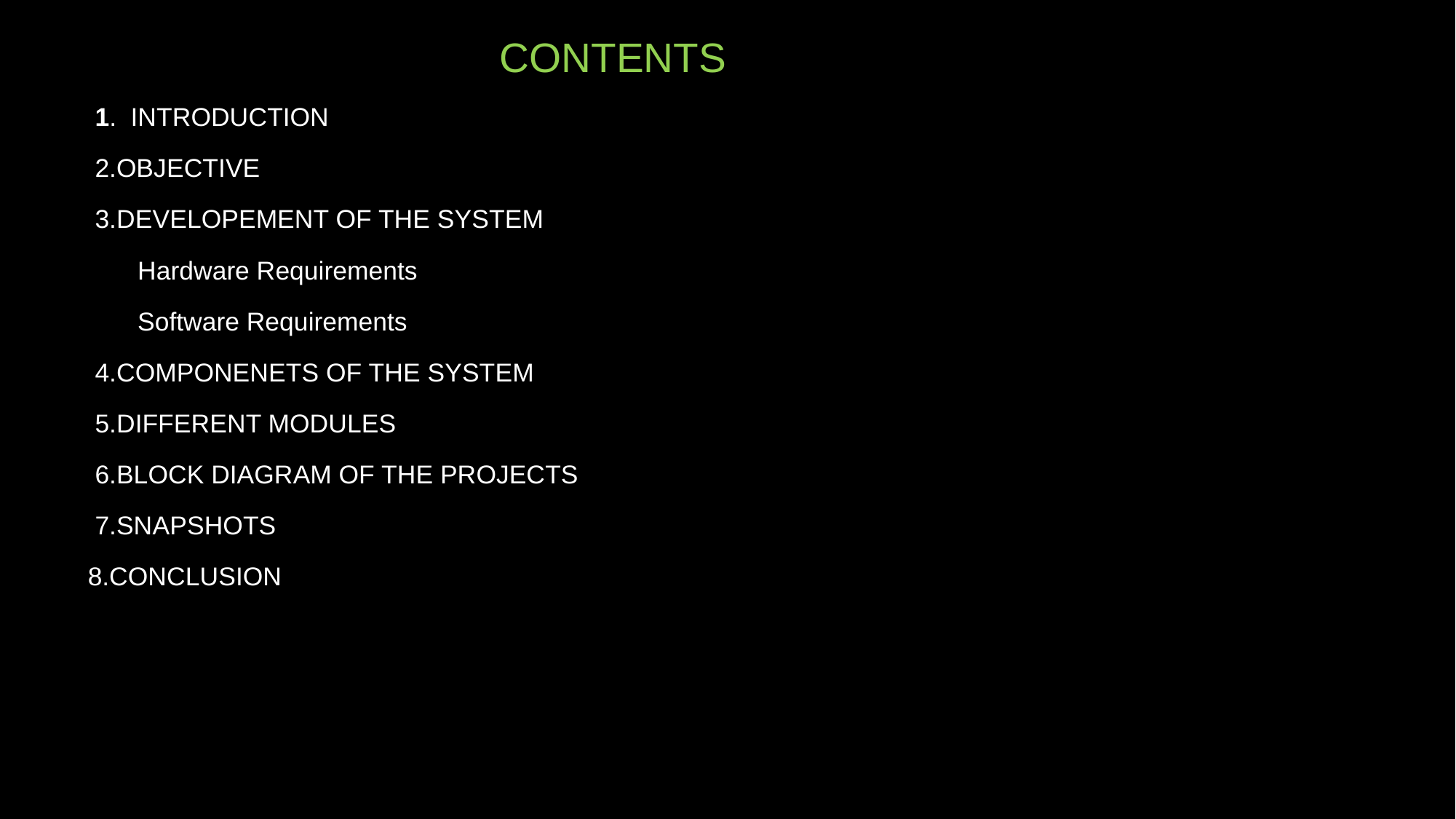

CONTENTS
     1.  INTRODUCTION
     2.OBJECTIVE
     3.DEVELOPEMENT OF THE SYSTEM
           Hardware Requirements
           Software Requirements
     4.COMPONENETS OF THE SYSTEM
     5.DIFFERENT MODULES
     6.BLOCK DIAGRAM OF THE PROJECTS
     7.SNAPSHOTS
    8.CONCLUSION